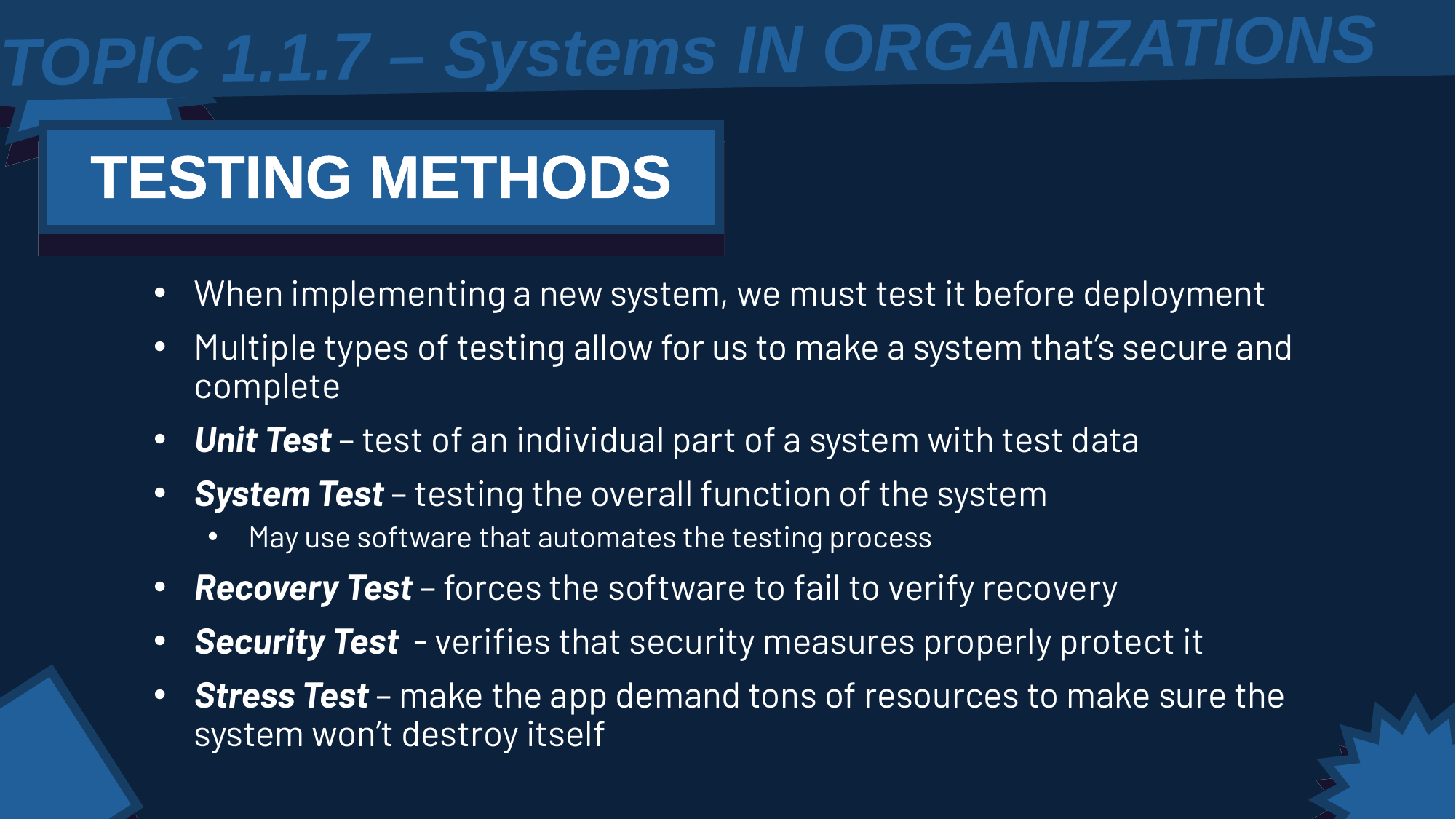

TOPIC 1.1.7 – Systems IN ORGANIZATIONS

TESTING METHODS
When implementing a new system, we must test it before deployment
Multiple types of testing allow for us to make a system that’s secure and complete
Unit Test – test of an individual part of a system with test data
System Test – testing the overall function of the system
May use software that automates the testing process
Recovery Test – forces the software to fail to verify recovery
Security Test  - verifies that security measures properly protect it
Stress Test – make the app demand tons of resources to make sure the system won’t destroy itself